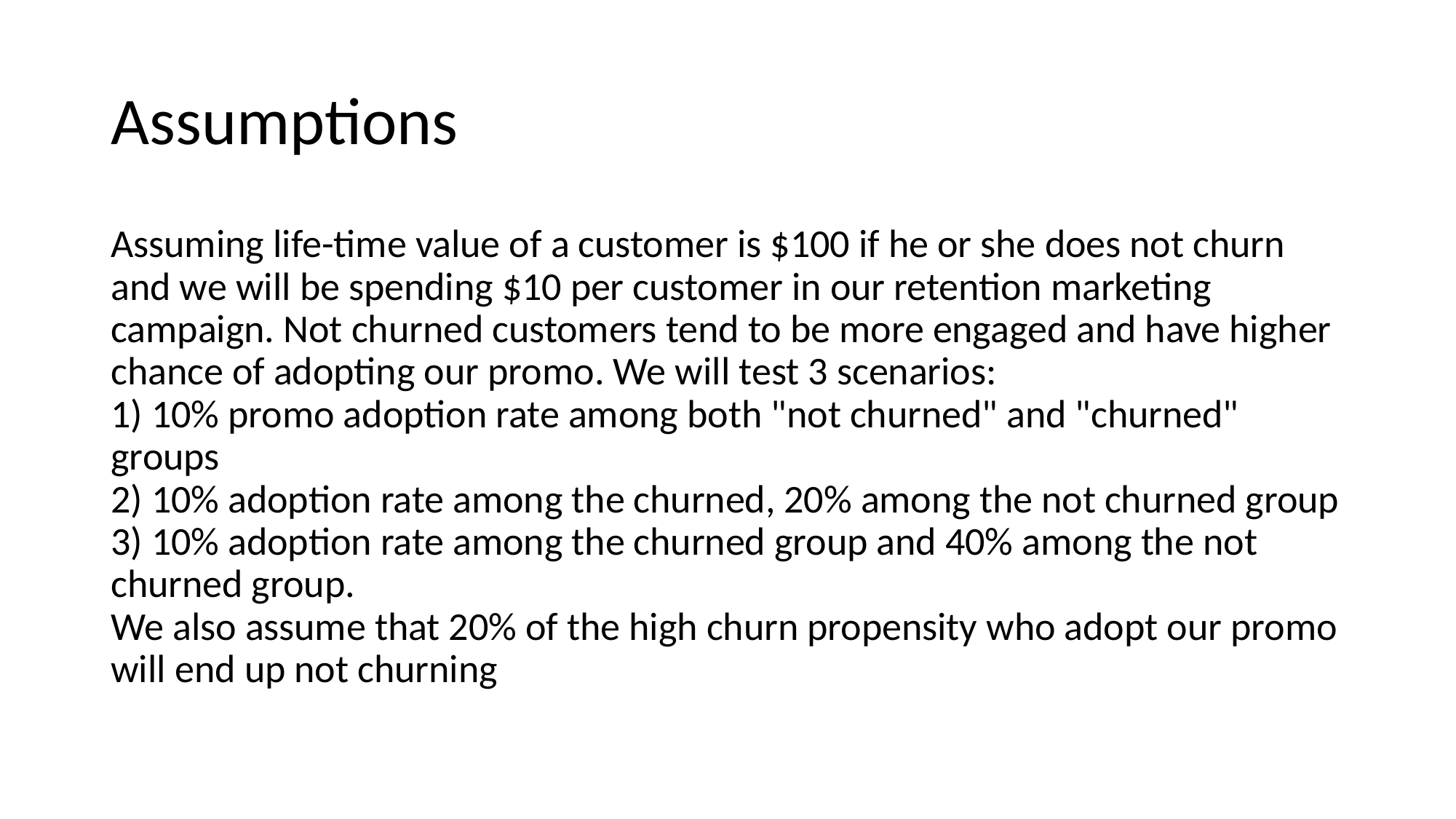

# Assumptions
Assuming life-time value of a customer is $100 if he or she does not churn and we will be spending $10 per customer in our retention marketing campaign. Not churned customers tend to be more engaged and have higher chance of adopting our promo. We will test 3 scenarios:
1) 10% promo adoption rate among both "not churned" and "churned" groups
2) 10% adoption rate among the churned, 20% among the not churned group
3) 10% adoption rate among the churned group and 40% among the not churned group.
We also assume that 20% of the high churn propensity who adopt our promo will end up not churning